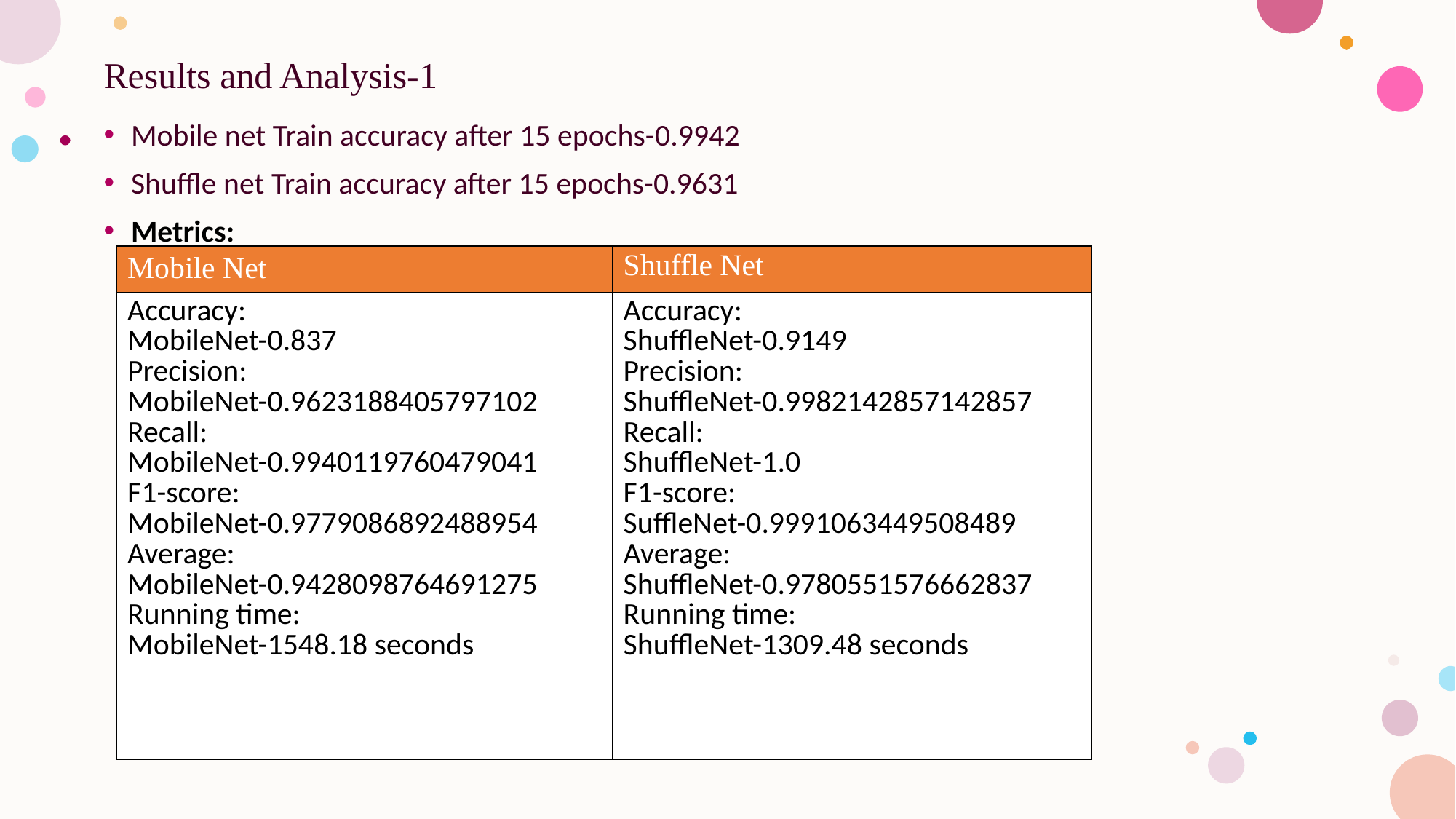

# Results and Analysis-1
Mobile net Train accuracy after 15 epochs-0.9942
Shuffle net Train accuracy after 15 epochs-0.9631
Metrics:

| Mobile Net | Shuffle Net |
| --- | --- |
| Accuracy: MobileNet-0.837  Precision: MobileNet-0.9623188405797102 Recall: MobileNet-0.9940119760479041 F1-score: MobileNet-0.9779086892488954 Average: MobileNet-0.9428098764691275 Running time: MobileNet-1548.18 seconds | Accuracy: ShuffleNet-0.9149 Precision: ShuffleNet-0.9982142857142857 Recall: ShuffleNet-1.0 F1-score: SuffleNet-0.9991063449508489 Average: ShuffleNet-0.9780551576662837 Running time: ShuffleNet-1309.48 seconds |